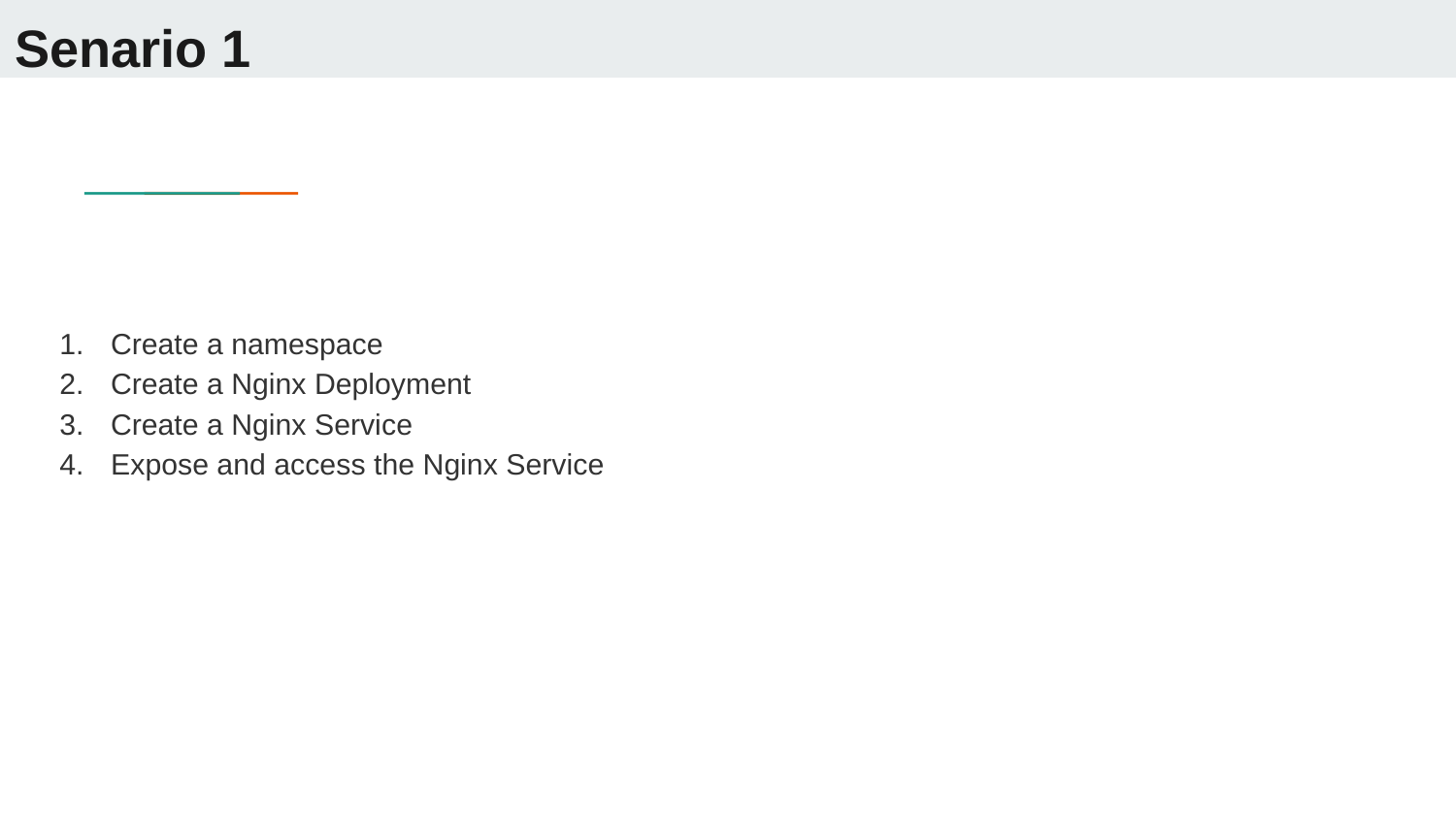

# Senario 1
Create a namespace
Create a Nginx Deployment
Create a Nginx Service
Expose and access the Nginx Service